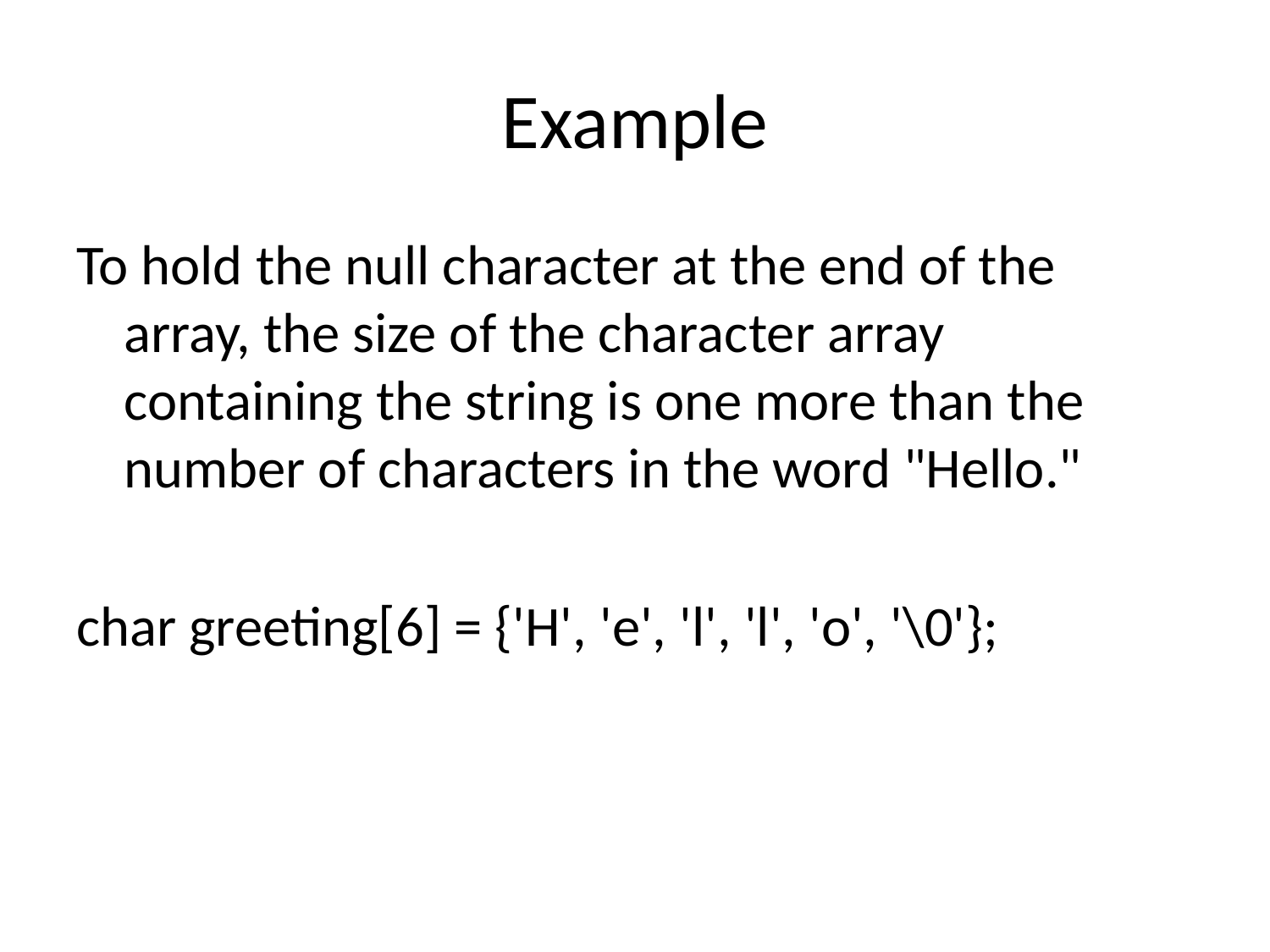

# Example
To hold the null character at the end of the array, the size of the character array containing the string is one more than the number of characters in the word "Hello."

char greeting[6] = {'H', 'e', 'l', 'l', 'o', '\0'};